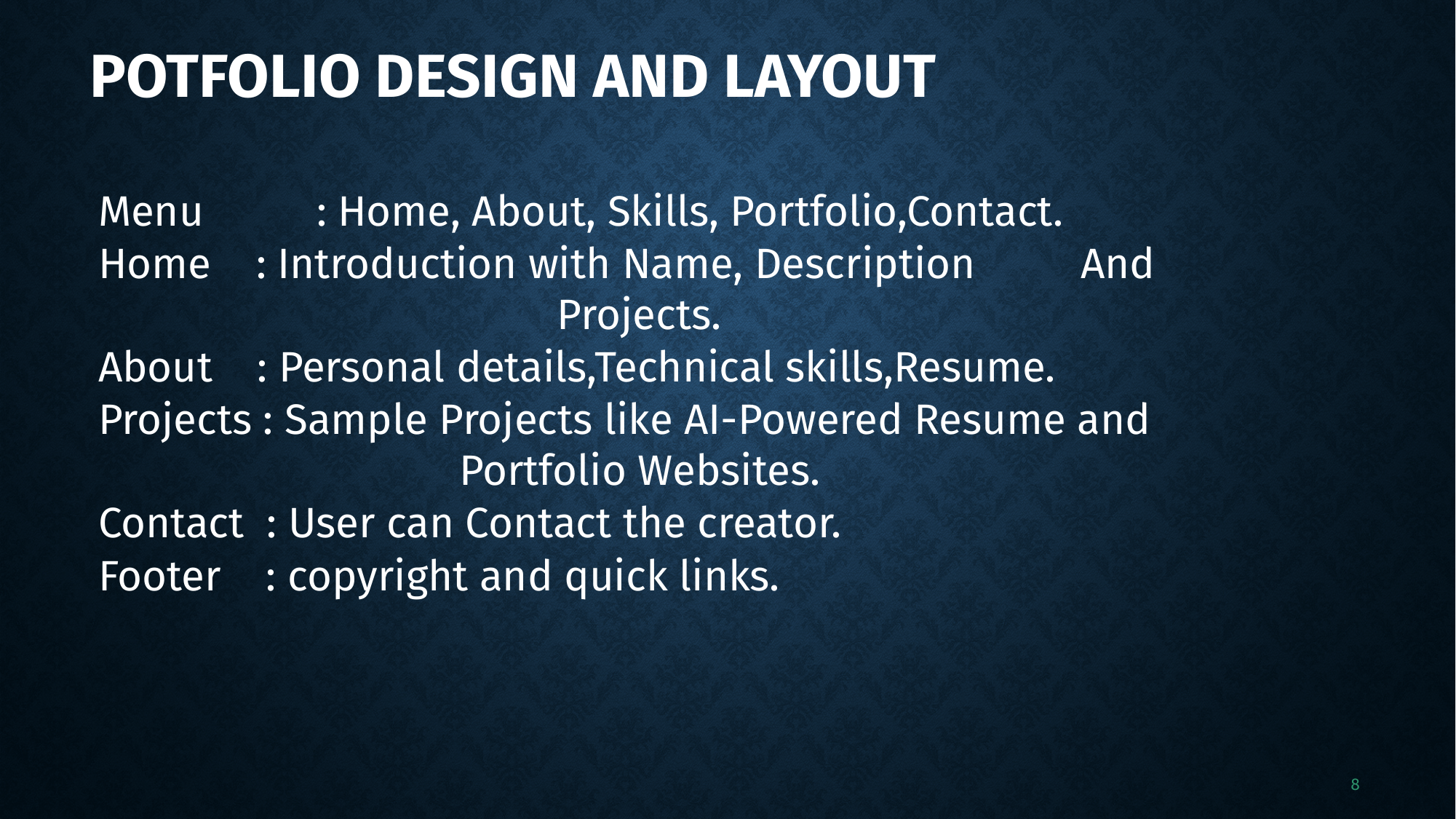

POTFOLIO DESIGN AND LAYOUT

Menu  	: Home, About, Skills, Portfolio,Contact.
Home    : Introduction with Name, Description 	And 					  Projects.
About    : Personal details,Technical skills,Resume.
Projects : Sample Projects like AI-Powered Resume and 				   Portfolio Websites.
Contact  : User can Contact the creator.
Footer    : copyright and quick links.

8